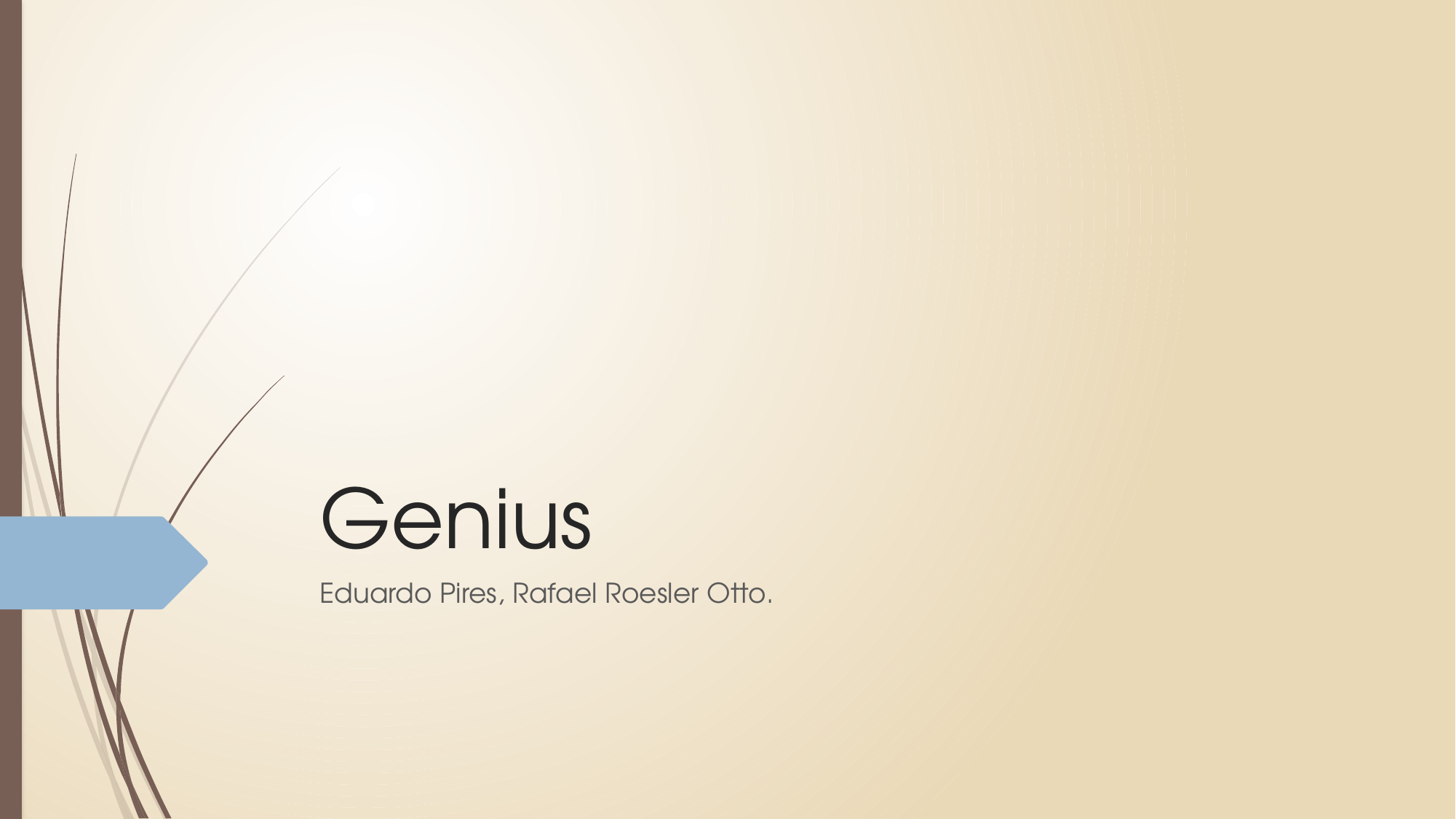

# Genius
Eduardo Pires, Rafael Roesler Otto.